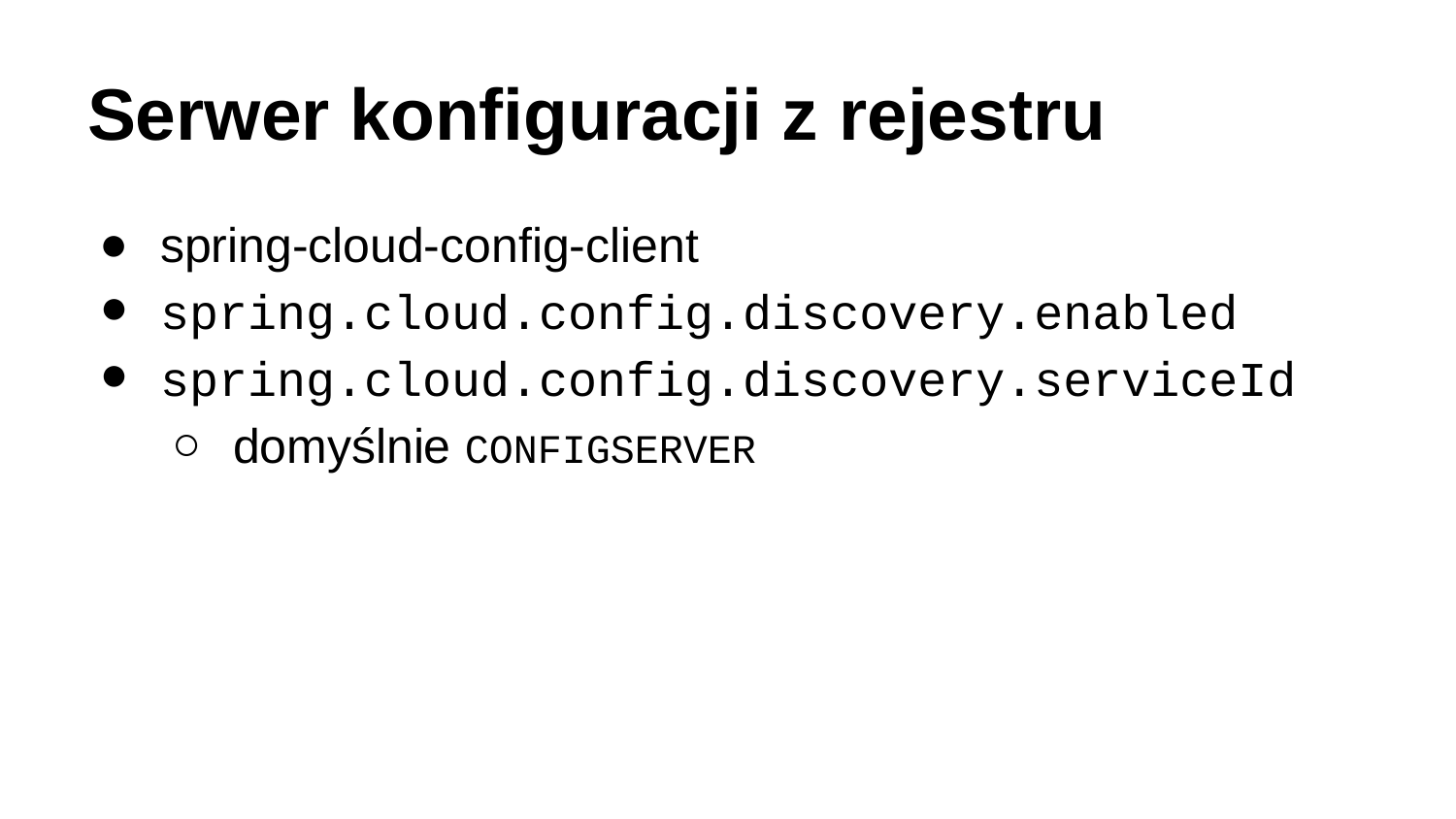

# Serwer konfiguracji z rejestru
spring-cloud-config-client
spring.cloud.config.discovery.enabled
spring.cloud.config.discovery.serviceId
domyślnie CONFIGSERVER